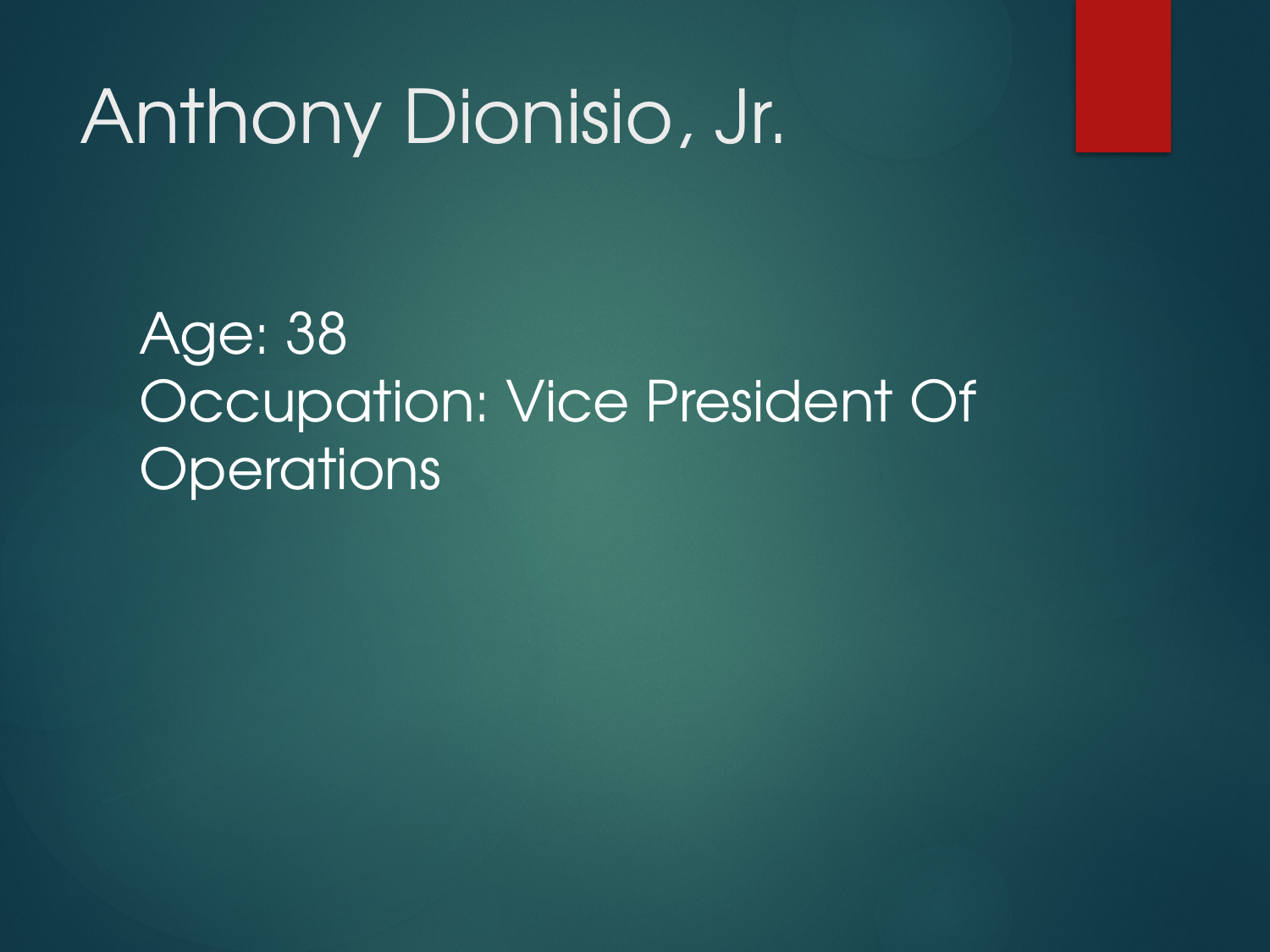

# Anthony Dionisio, Jr.

Age: 38
Occupation: Vice President Of Operations